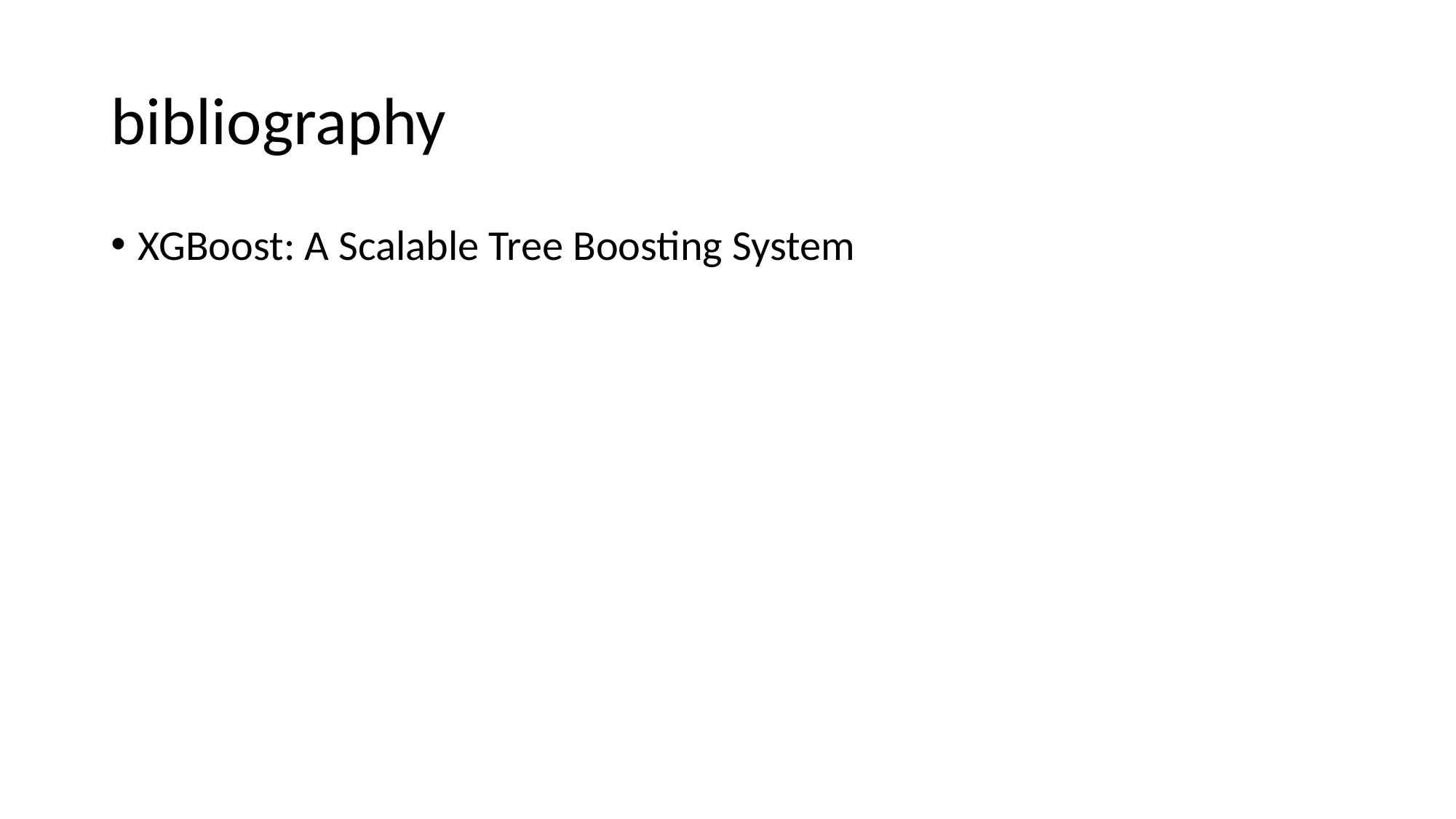

# bibliography
XGBoost: A Scalable Tree Boosting System